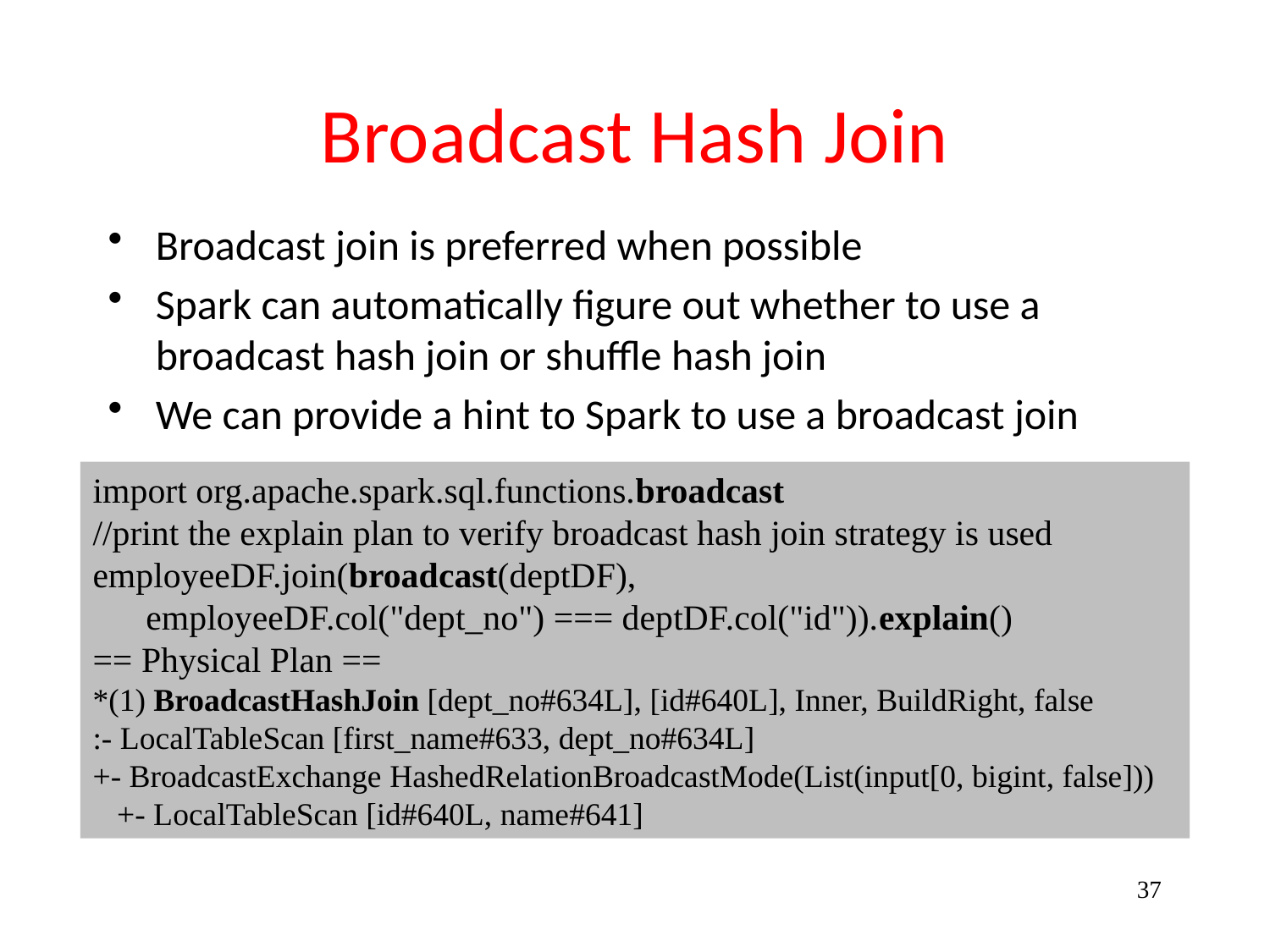

# Broadcast Hash Join
Broadcast join is preferred when possible
Spark can automatically figure out whether to use a broadcast hash join or shuffle hash join
We can provide a hint to Spark to use a broadcast join
import org.apache.spark.sql.functions.broadcast
//print the explain plan to verify broadcast hash join strategy is used
employeeDF.join(broadcast(deptDF),
      employeeDF.col("dept_no") === deptDF.col("id")).explain()
== Physical Plan ==
*(1) BroadcastHashJoin [dept_no#634L], [id#640L], Inner, BuildRight, false
:- LocalTableScan [first_name#633, dept_no#634L]
+- BroadcastExchange HashedRelationBroadcastMode(List(input[0, bigint, false]))
   +- LocalTableScan [id#640L, name#641]
37